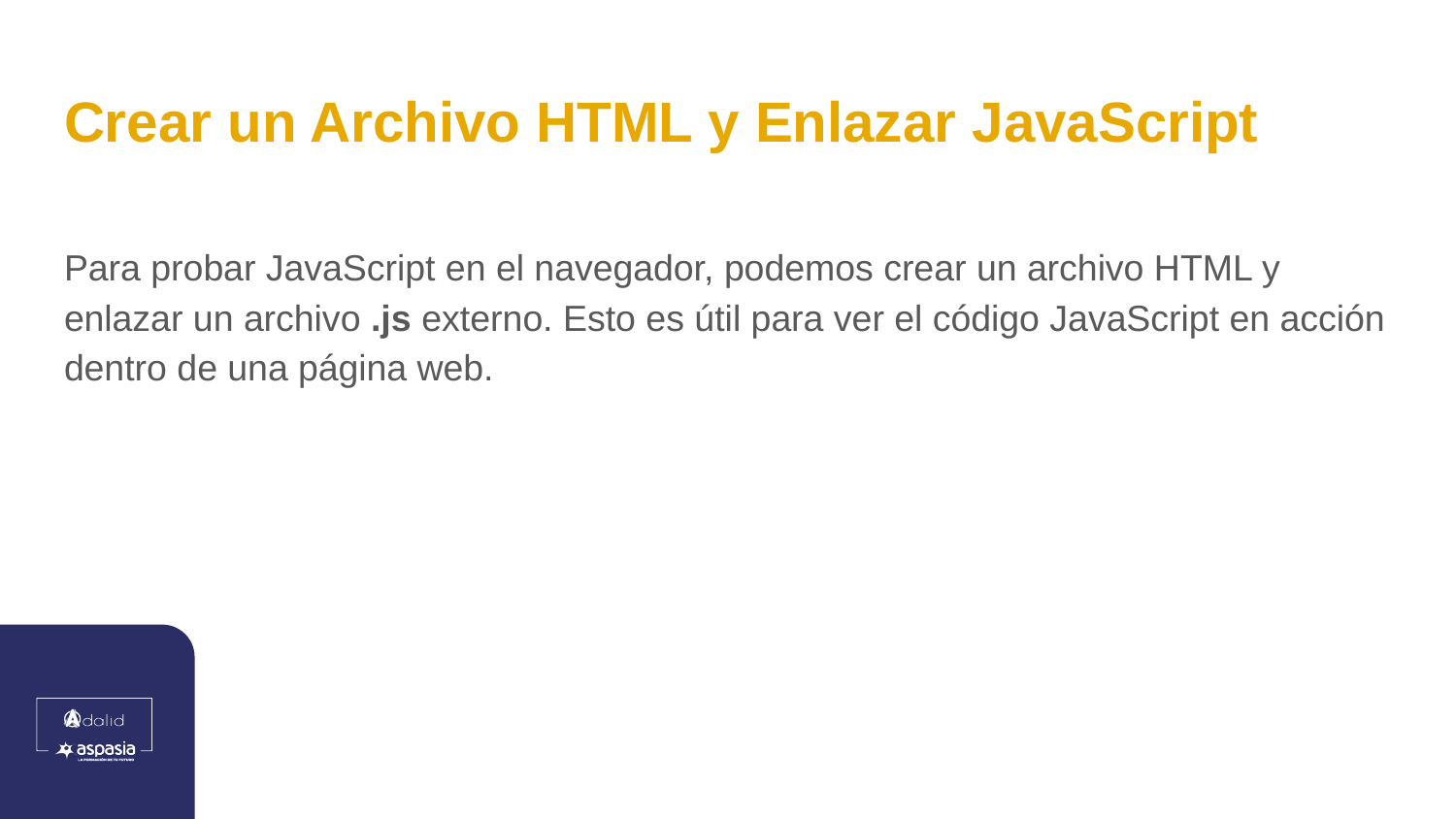

# Crear un Archivo HTML y Enlazar JavaScript
Para probar JavaScript en el navegador, podemos crear un archivo HTML y enlazar un archivo .js externo. Esto es útil para ver el código JavaScript en acción dentro de una página web.